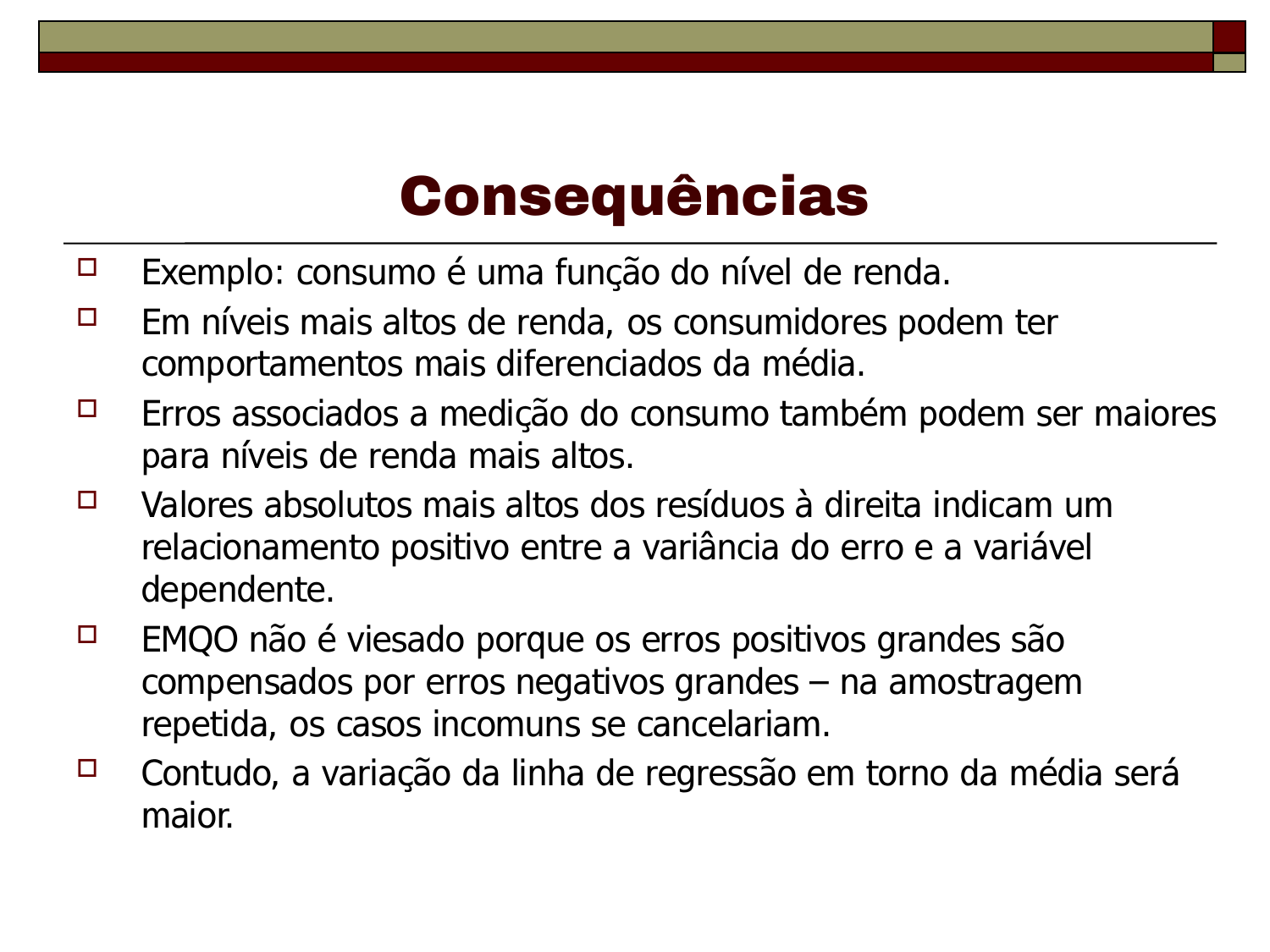

# Consequências
Exemplo: consumo é uma função do nível de renda.
Em níveis mais altos de renda, os consumidores podem ter comportamentos mais diferenciados da média.
Erros associados a medição do consumo também podem ser maiores para níveis de renda mais altos.
Valores absolutos mais altos dos resíduos à direita indicam um relacionamento positivo entre a variância do erro e a variável dependente.
EMQO não é viesado porque os erros positivos grandes são compensados por erros negativos grandes – na amostragem repetida, os casos incomuns se cancelariam.
Contudo, a variação da linha de regressão em torno da média será maior.